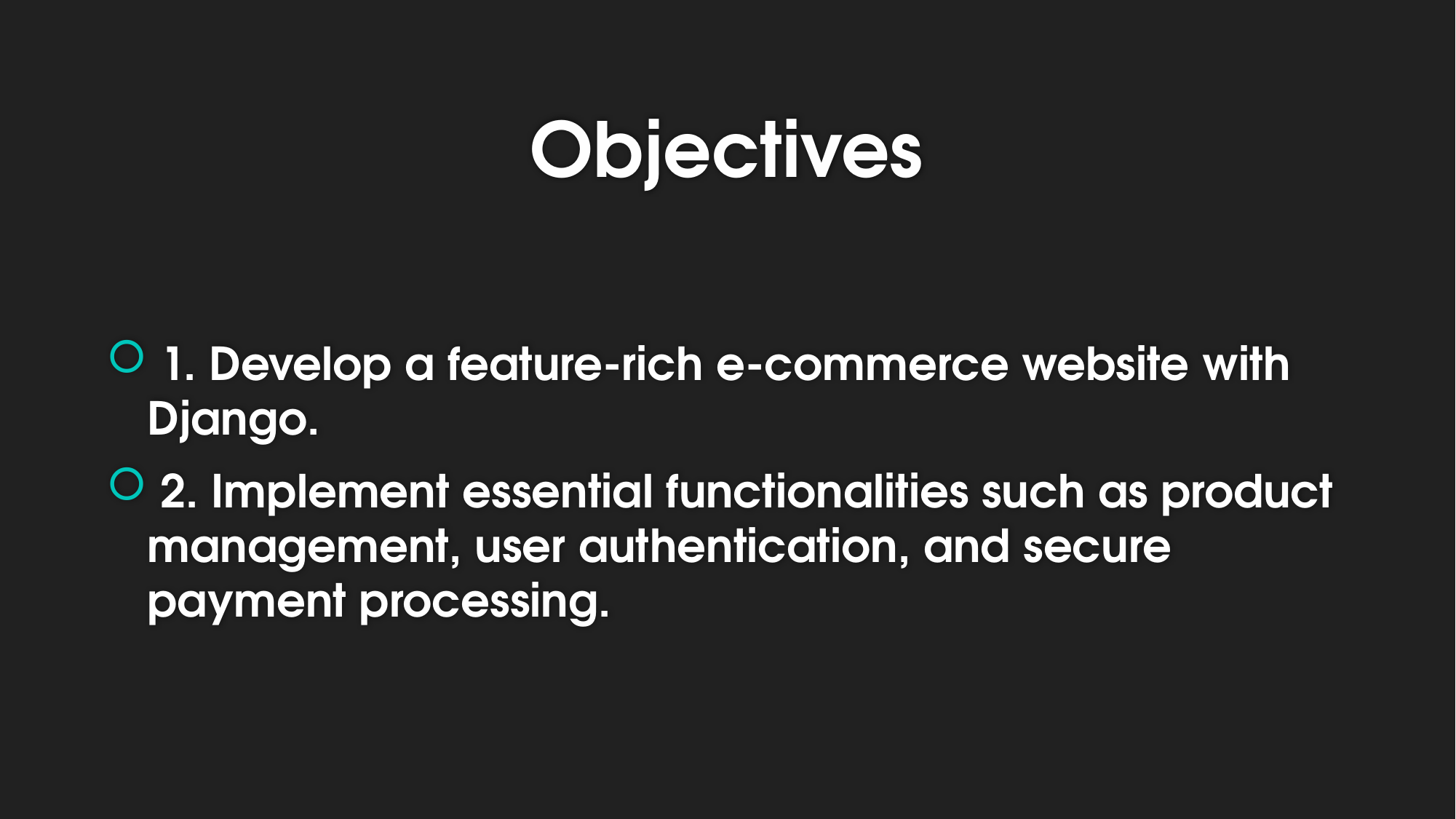

# Objectives
 1. Develop a feature-rich e-commerce website with Django.
 2. Implement essential functionalities such as product management, user authentication, and secure payment processing.